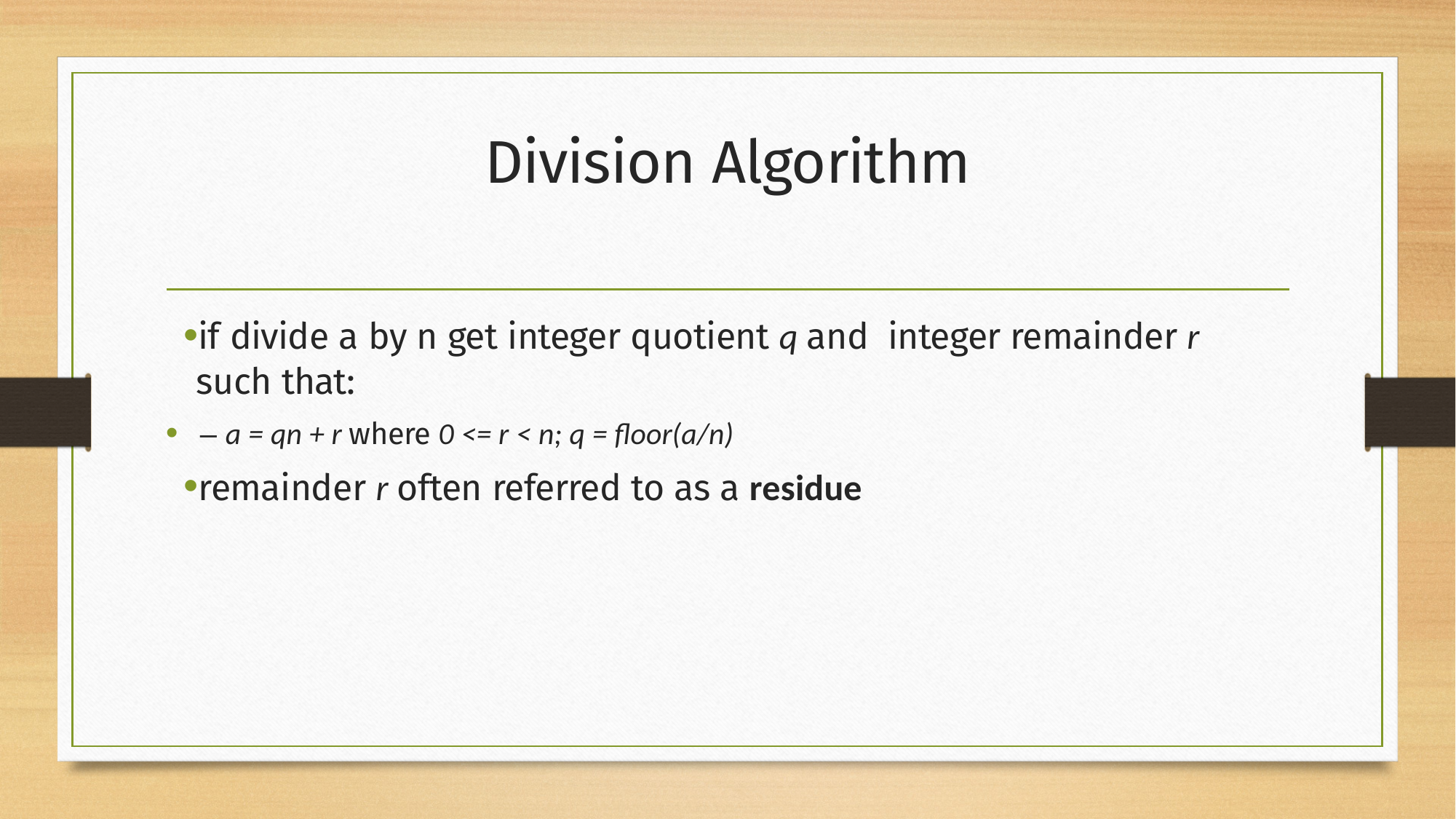

# Division Algorithm
if divide a by n get integer quotient q and  integer remainder r such that:
– a = qn + r where 0 <= r < n; q = floor(a/n)
remainder r often referred to as a residue